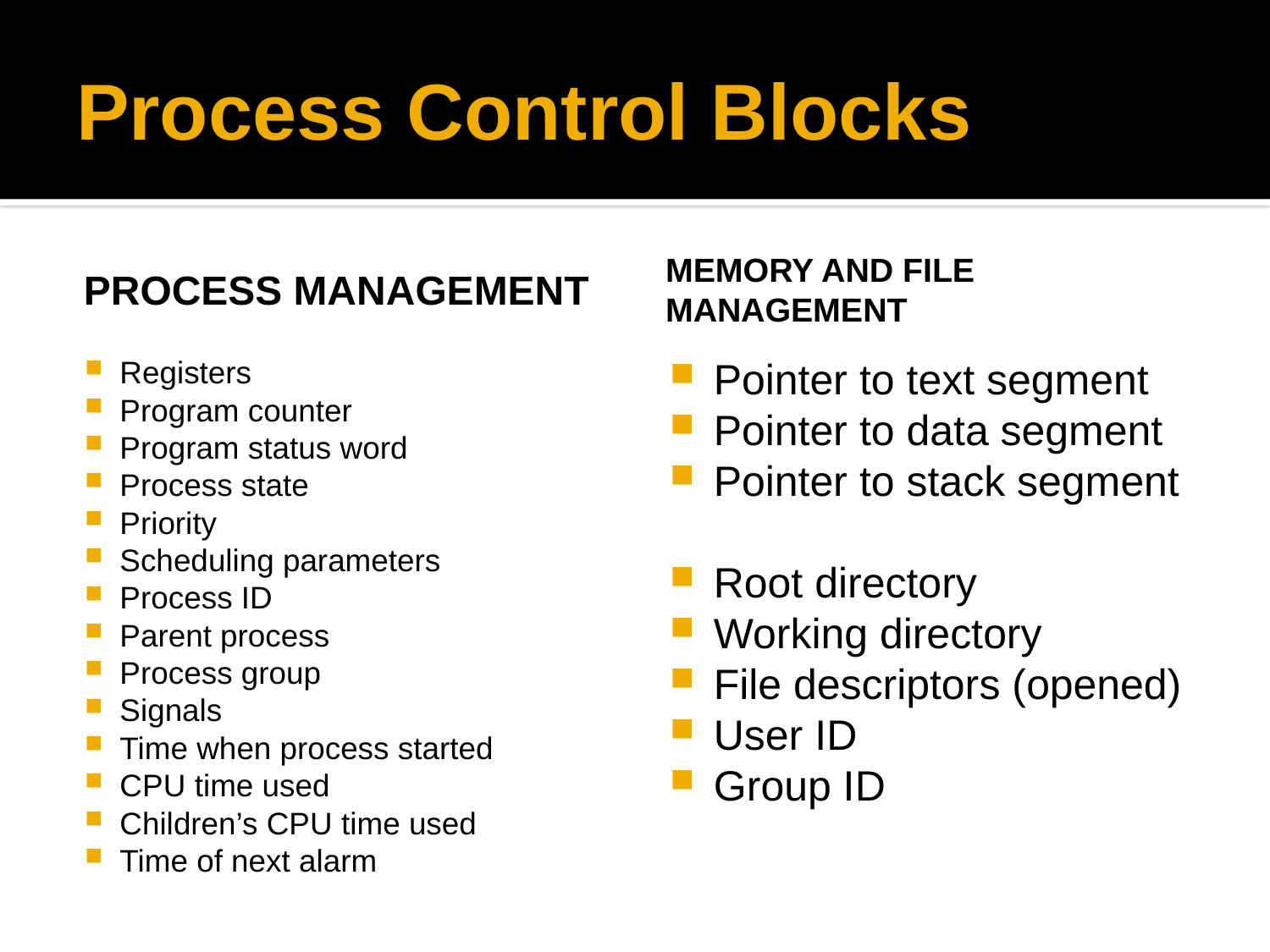

# Process Control Blocks
Process Management
Memory and File Management
Registers
Program counter
Program status word
Process state
Priority
Scheduling parameters
Process ID
Parent process
Process group
Signals
Time when process started
CPU time used
Children’s CPU time used
Time of next alarm
Pointer to text segment
Pointer to data segment
Pointer to stack segment

Root directory
Working directory
File descriptors (opened)
User ID
Group ID